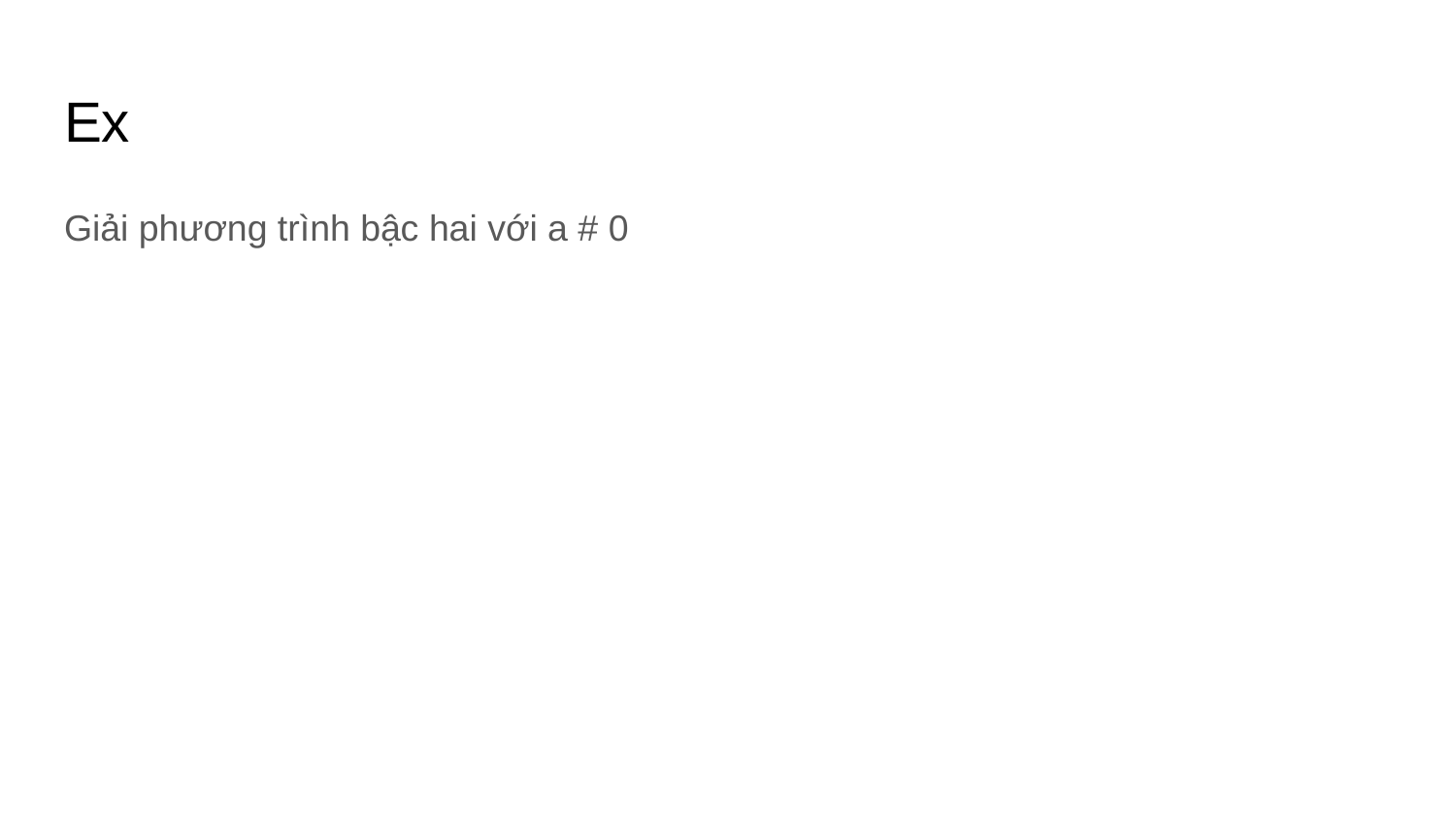

# Ex
Giải phương trình bậc hai với a # 0